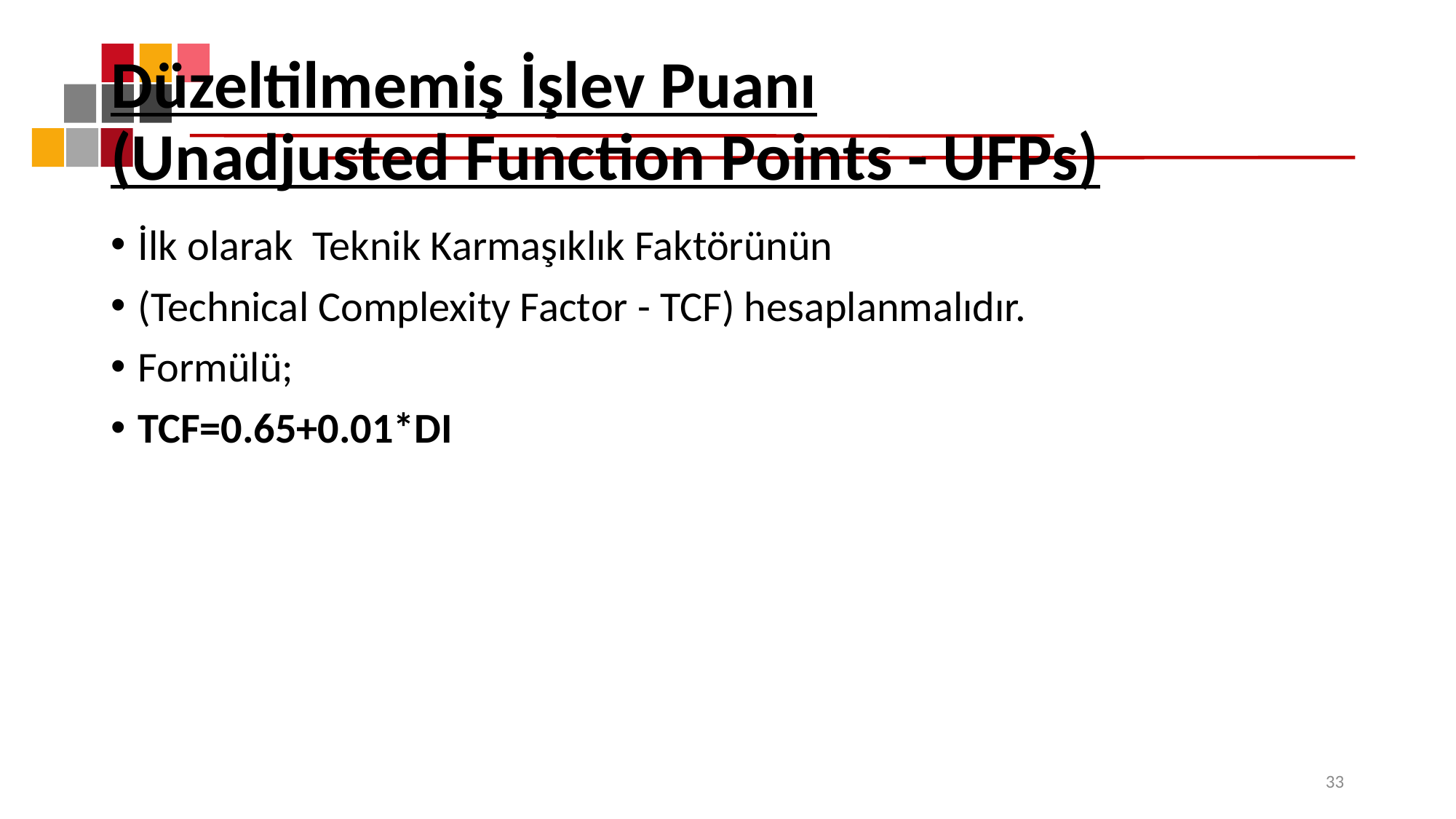

# Düzeltilmemiş İşlev Puanı (Unadjusted Function Points - UFPs)
İlk olarak  Teknik Karmaşıklık Faktörünün
(Technical Complexity Factor - TCF) hesaplanmalıdır.
Formülü;
TCF=0.65+0.01*DI

33